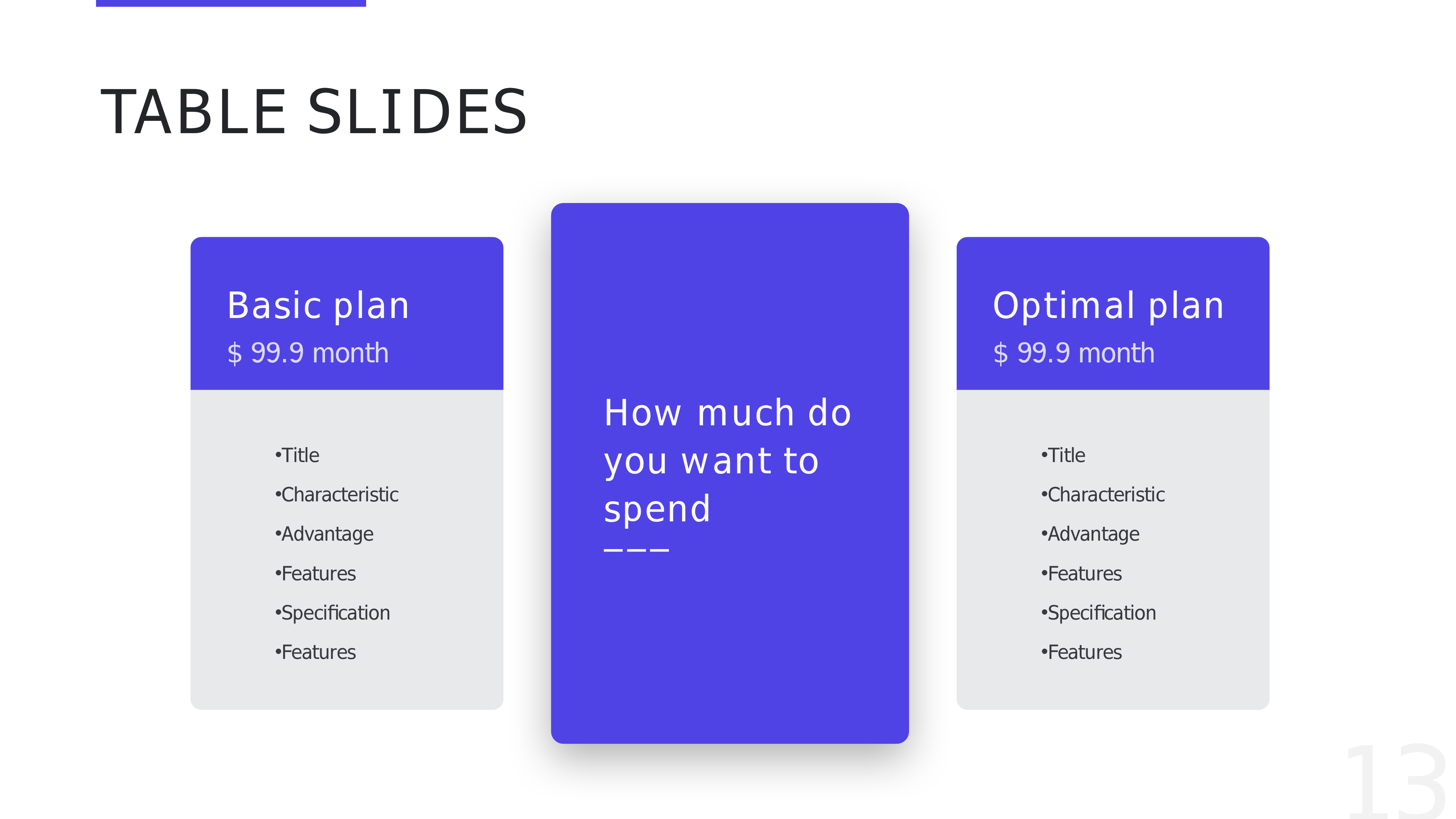

# TABLE SLIDES

How much do you want to spend
___

Basic plan
$ 99.9 month
Title
Characteristic
Advantage
Features
Specification
Features

Optimal plan
$ 99.9 month
Title
Characteristic
Advantage
Features
Specification
Features
13